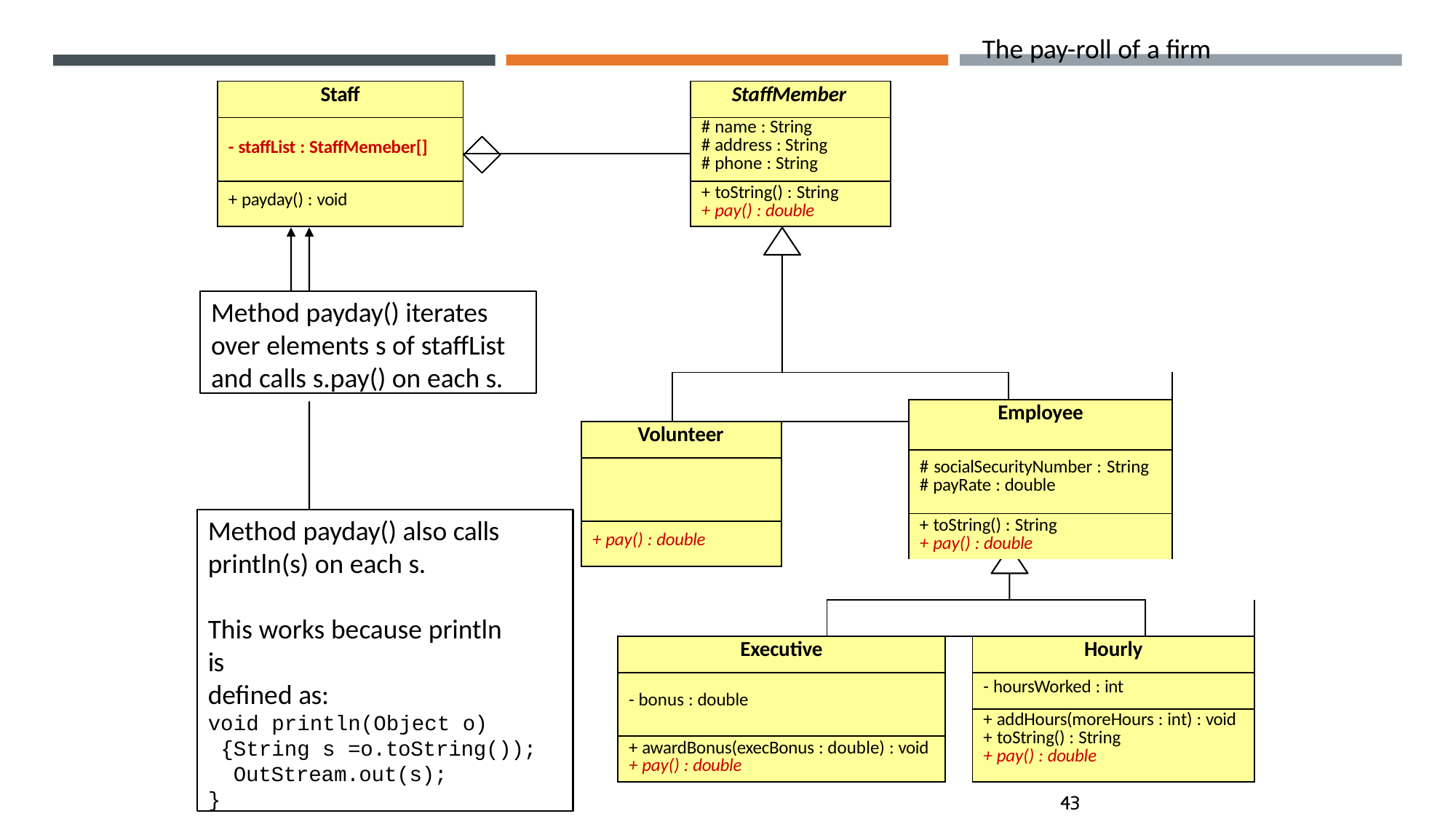

# The pay-roll of a firm

| Staff |  | StaffMember |
| --- | --- | --- |
| - staffList : StaffMemeber[] |  | # name : String # address : String # phone : String |
|  |  |  |
| + payday() : void |  | + toString() : String + pay() : double |

- staffList: staffMemeber[]

Method payday() iterates over elements s of staffList and calls s.pay() on each s.
|  |  |  |  |  |
| --- | --- | --- | --- | --- |
|  |  |  | Employee |  |
| Volunteer |  |  |  |  |
|  |  |  | # socialSecurityNumber : String # payRate : double |  |
|  |  |  |  |  |
|  |  |  | + toString() : String + pay() : double |  |
| + pay() : double |  |  |  |  |
|  |  |  |  |  |
Method payday() also calls println(s) on each s.
This works because println is
defined as:
void println(Object o)
{String s =o.toString()); OutStream.out(s);
}

|  |  |  |  |  |
| --- | --- | --- | --- | --- |
| Executive |  |  | Hourly |  |
| - bonus : double |  |  | - hoursWorked : int |  |
|  |  |  | + addHours(moreHours : int) : void + toString() : String + pay() : double |  |
| + awardBonus(execBonus : double) : void + pay() : double |  |  |  |  |
43